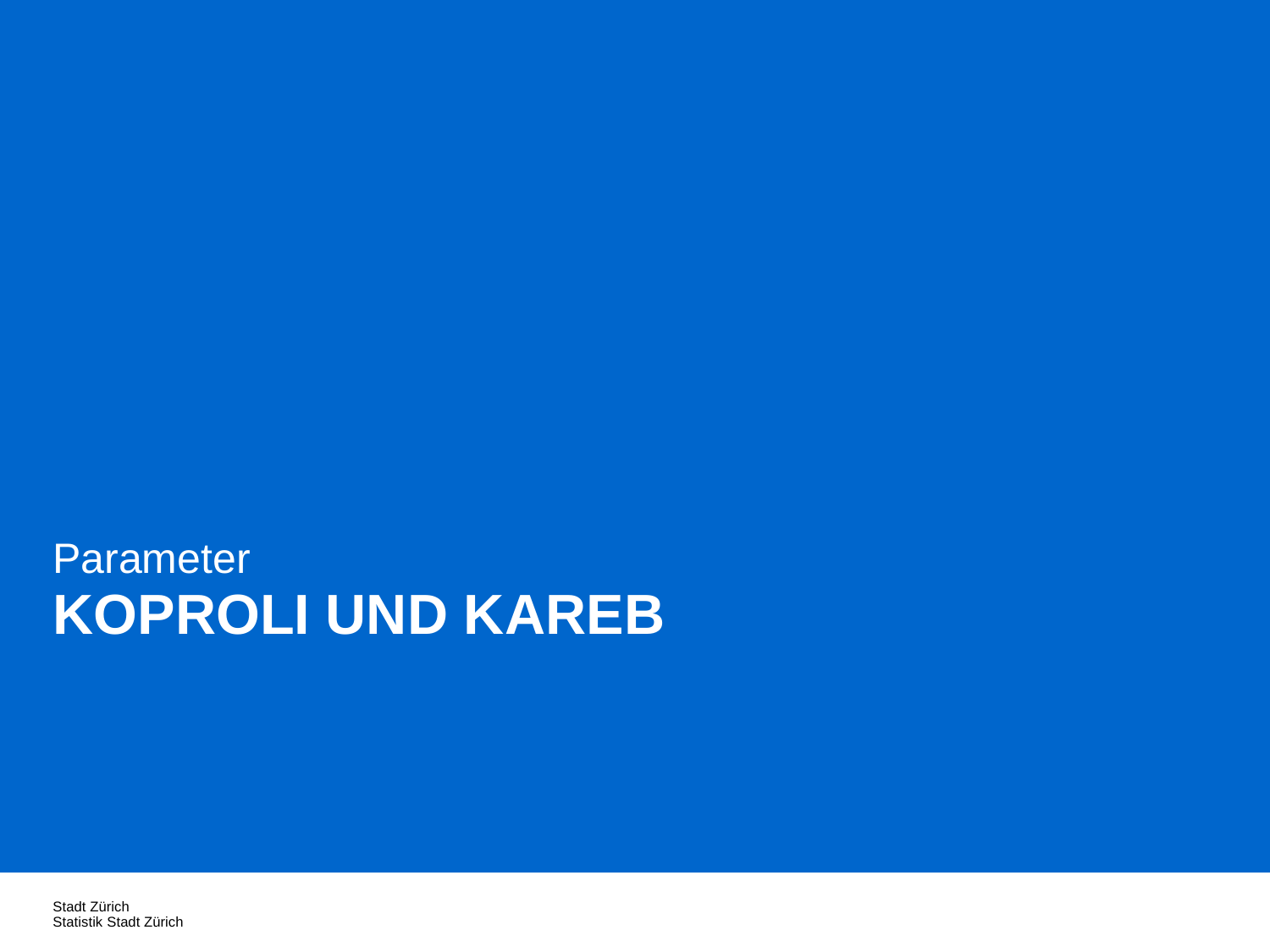

Parameter
KOPROLI UND KAREB

Stadt Zürich
Statistik Stadt Zürich